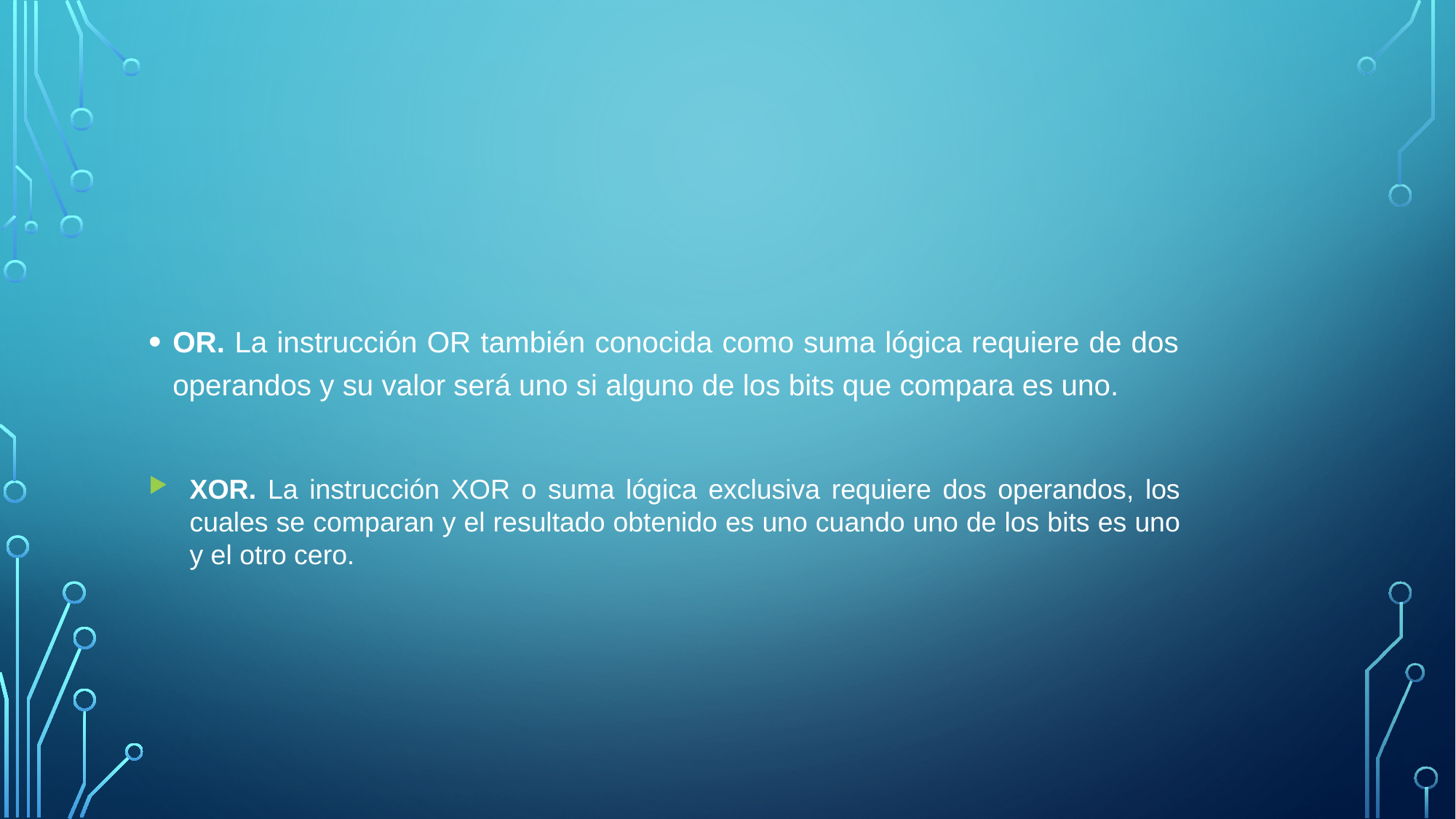

OR. La instrucción OR también conocida como suma lógica requiere de dos operandos y su valor será uno si alguno de los bits que compara es uno.
XOR. La instrucción XOR o suma lógica exclusiva requiere dos operandos, los cuales se comparan y el resultado obtenido es uno cuando uno de los bits es uno y el otro cero.